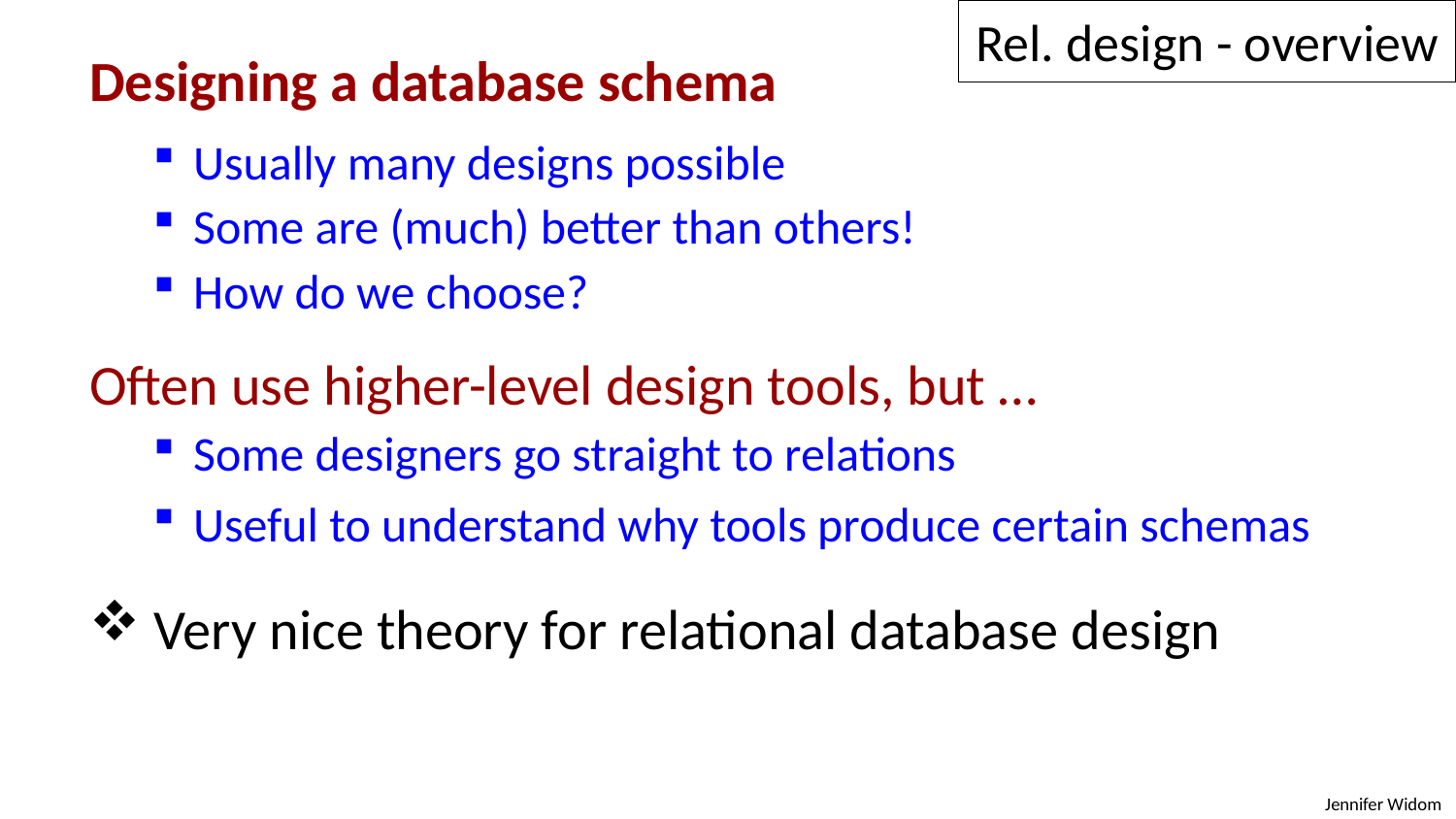

Rel. design - overview
Designing a database schema
 Usually many designs possible
 Some are (much) better than others!
 How do we choose?
Often use higher-level design tools, but …
 Some designers go straight to relations
 Useful to understand why tools produce certain schemas
 Very nice theory for relational database design